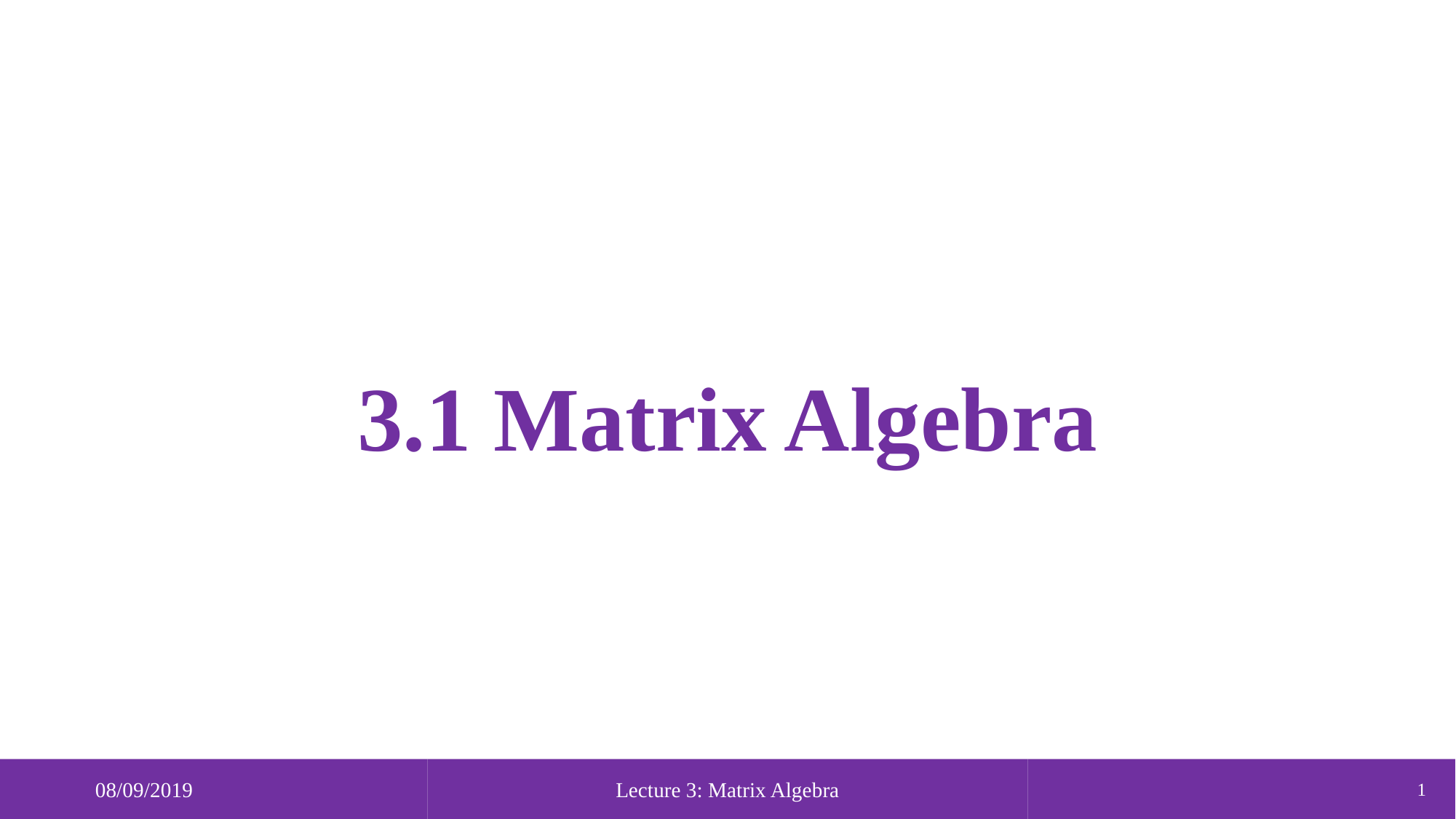

#

3.1 Matrix Algebra
                08/09/2019
Lecture 3: Matrix Algebra
1